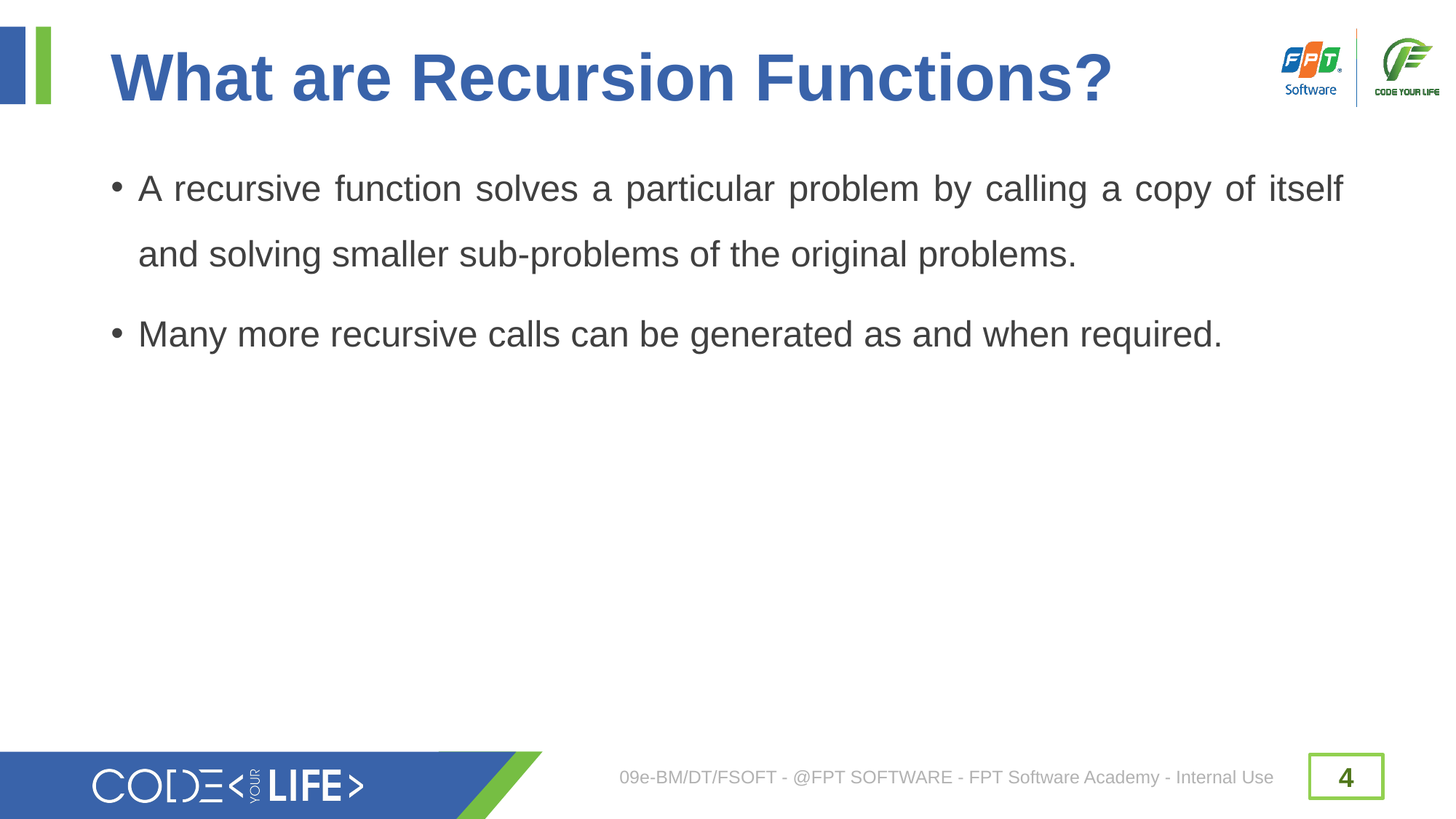

# What are Recursion Functions?
A recursive function solves a particular problem by calling a copy of itself and solving smaller sub-problems of the original problems.
Many more recursive calls can be generated as and when required.
09e-BM/DT/FSOFT - @FPT SOFTWARE - FPT Software Academy - Internal Use
4